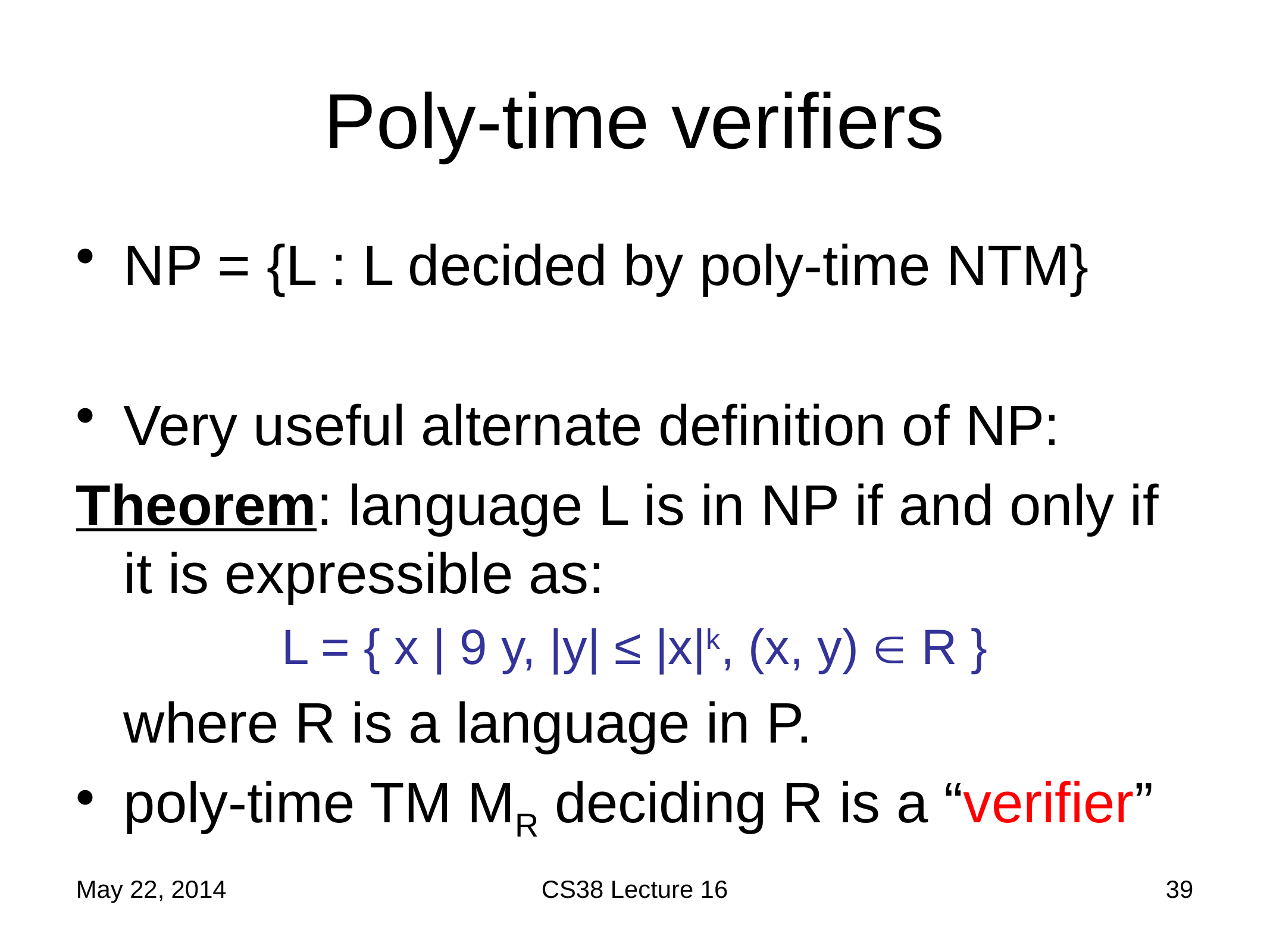

# Poly-time verifiers
NP = {L : L decided by poly-time NTM}

Very useful alternate definition of NP:
Theorem: language L is in NP if and only if it is expressible as:
L = { x | 9 y, |y| ≤ |x|k, (x, y) ∈ R }
	where R is a language in P.
poly-time TM MR deciding R is a “verifier”
May 22, 2014
CS38 Lecture 16
39